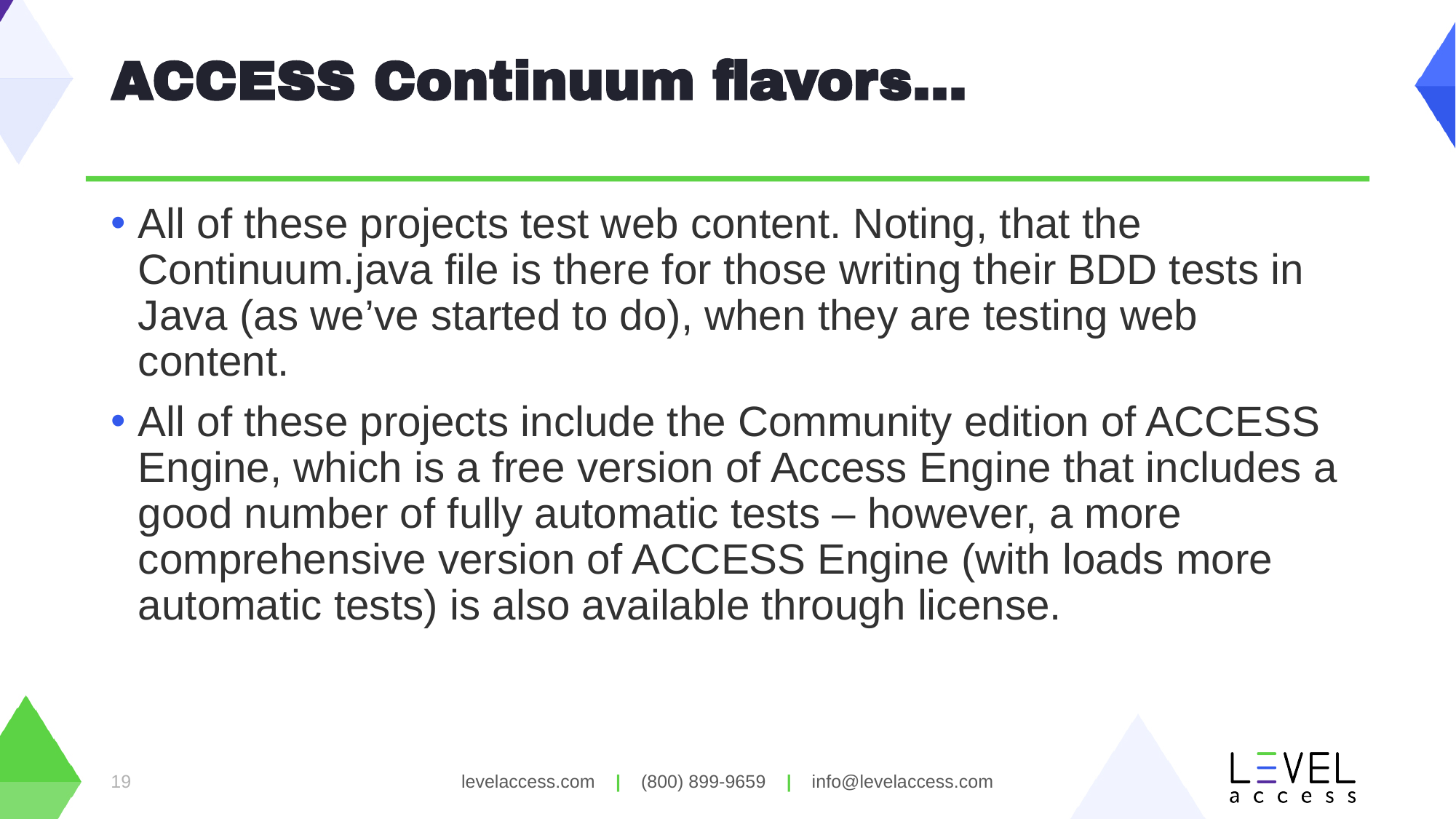

# ACCESS Continuum flavors…
All of these projects test web content. Noting, that the Continuum.java file is there for those writing their BDD tests in Java (as we’ve started to do), when they are testing web content.
All of these projects include the Community edition of ACCESS Engine, which is a free version of Access Engine that includes a good number of fully automatic tests – however, a more comprehensive version of ACCESS Engine (with loads more automatic tests) is also available through license.
19
levelaccess.com    |    (800) 899-9659    |    info@levelaccess.com